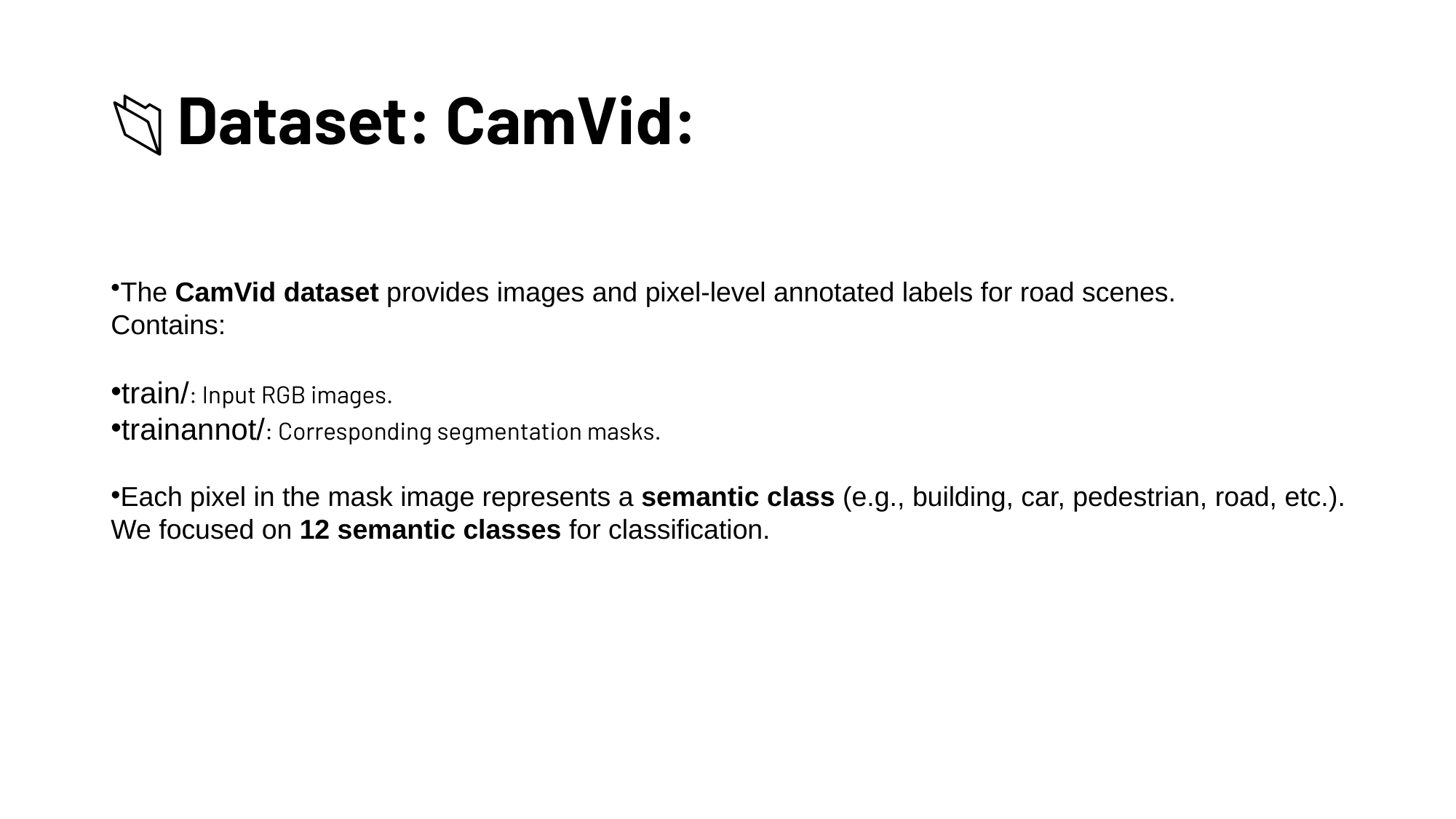

# 📂 Dataset: CamVid:
The CamVid dataset provides images and pixel-level annotated labels for road scenes.
Contains:

train/: Input RGB images.
trainannot/: Corresponding segmentation masks.

Each pixel in the mask image represents a semantic class (e.g., building, car, pedestrian, road, etc.).
We focused on 12 semantic classes for classification.